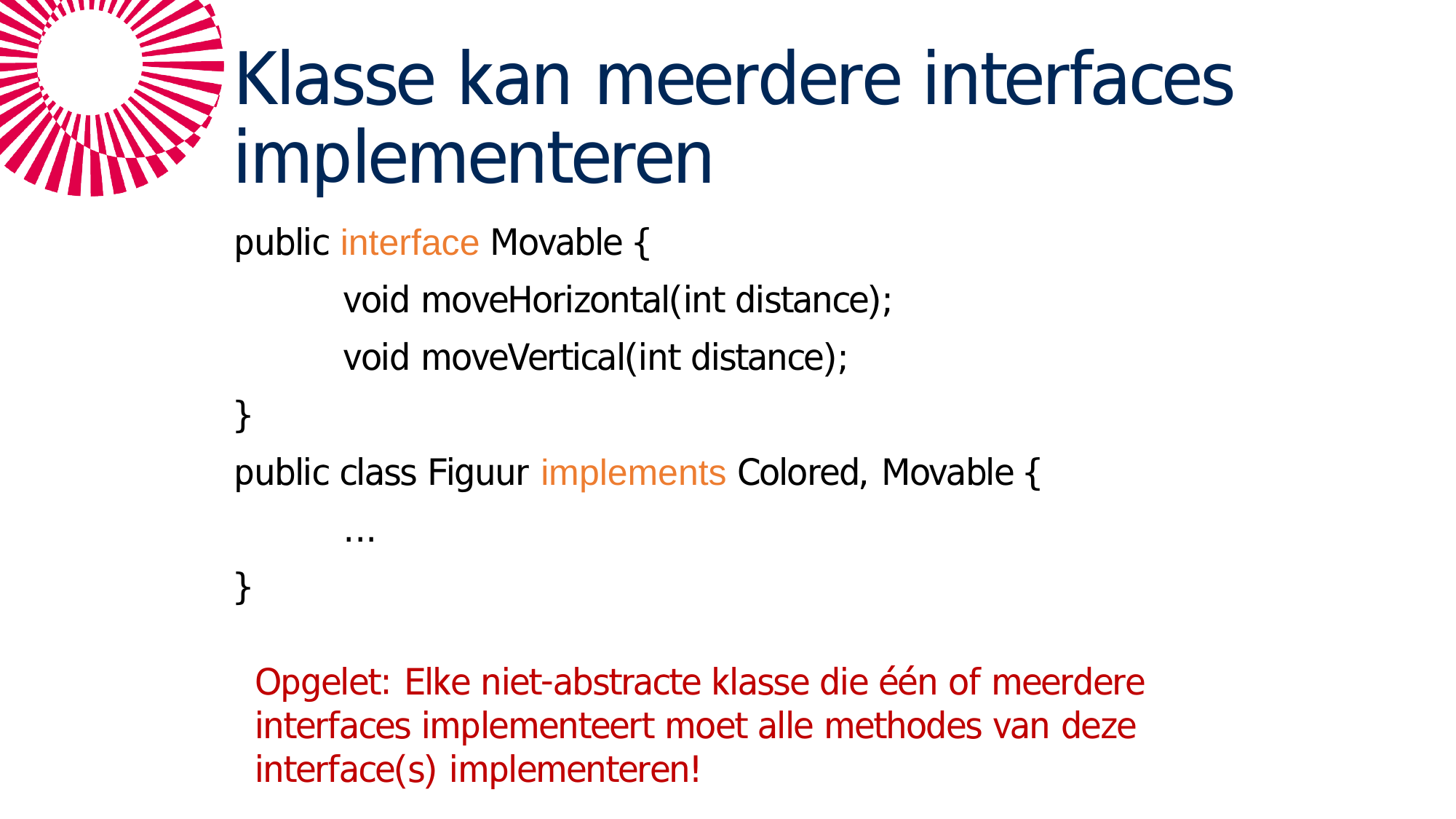

# Klasse kan meerdere interfaces implementeren
public interface Movable {
  	void moveHorizontal(int distance);
	void moveVertical(int distance);
}
public class Figuur implements Colored, Movable {
  	...
}

Opgelet: Elke niet-abstracte klasse die één of meerdere interfaces implementeert moet alle methodes van deze interface(s) implementeren!